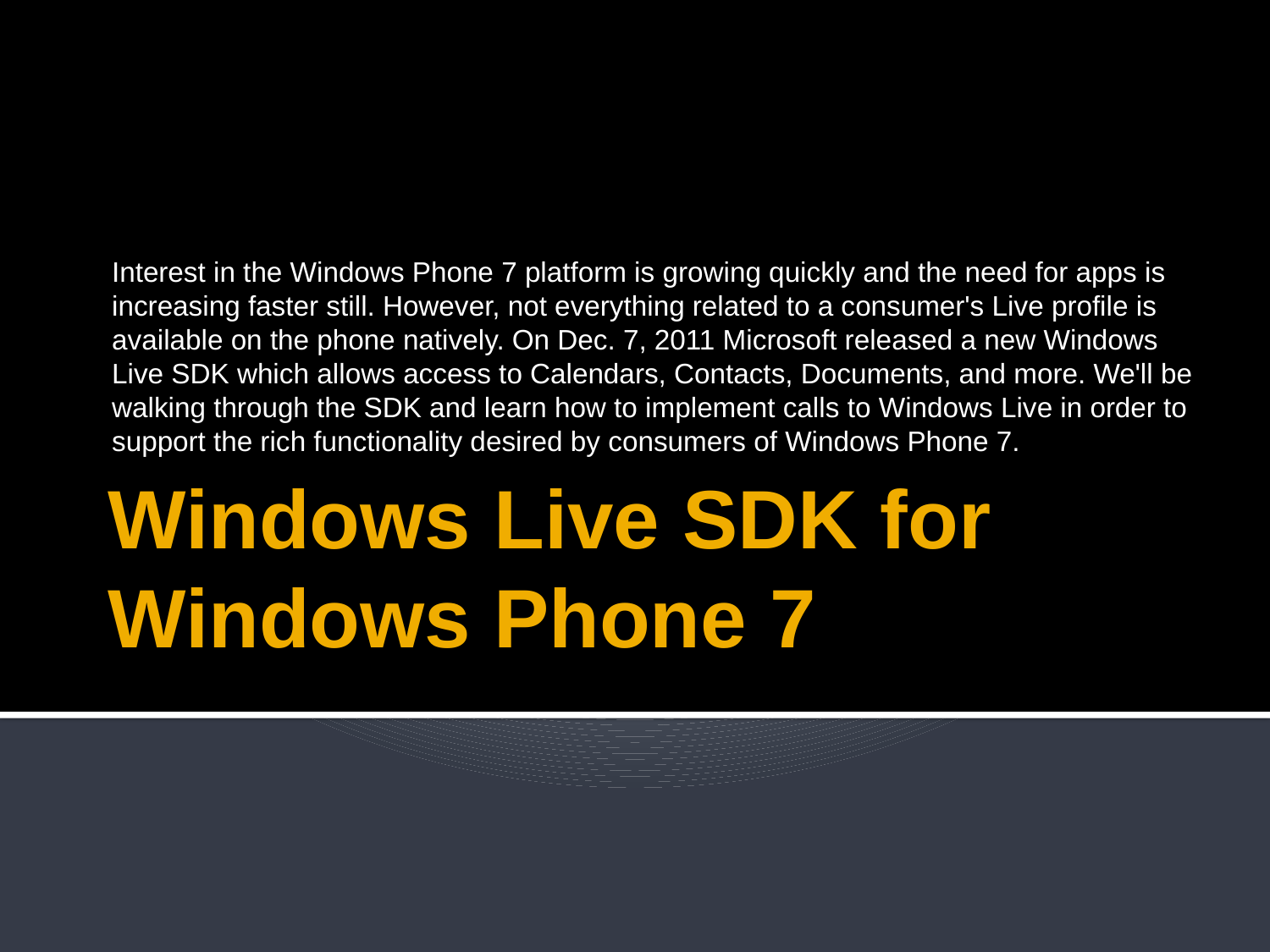

Interest in the Windows Phone 7 platform is growing quickly and the need for apps is increasing faster still. However, not everything related to a consumer's Live profile is available on the phone natively. On Dec. 7, 2011 Microsoft released a new Windows Live SDK which allows access to Calendars, Contacts, Documents, and more. We'll be walking through the SDK and learn how to implement calls to Windows Live in order to support the rich functionality desired by consumers of Windows Phone 7.

# Windows Live SDK for Windows Phone 7